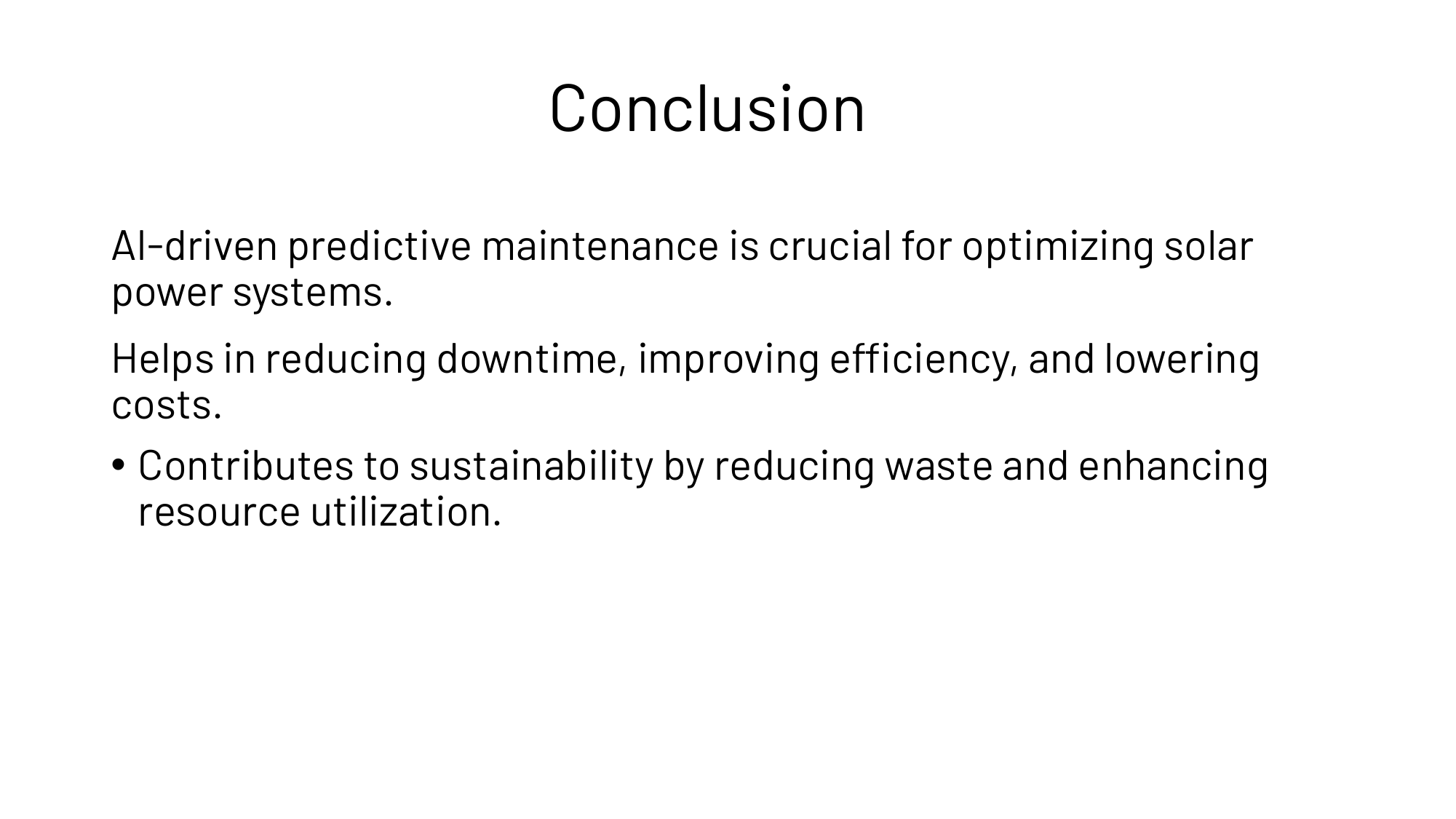

# Conclusion
AI-driven predictive maintenance is crucial for optimizing solar power systems.
Helps in reducing downtime, improving efficiency, and lowering costs.
Contributes to sustainability by reducing waste and enhancing resource utilization.